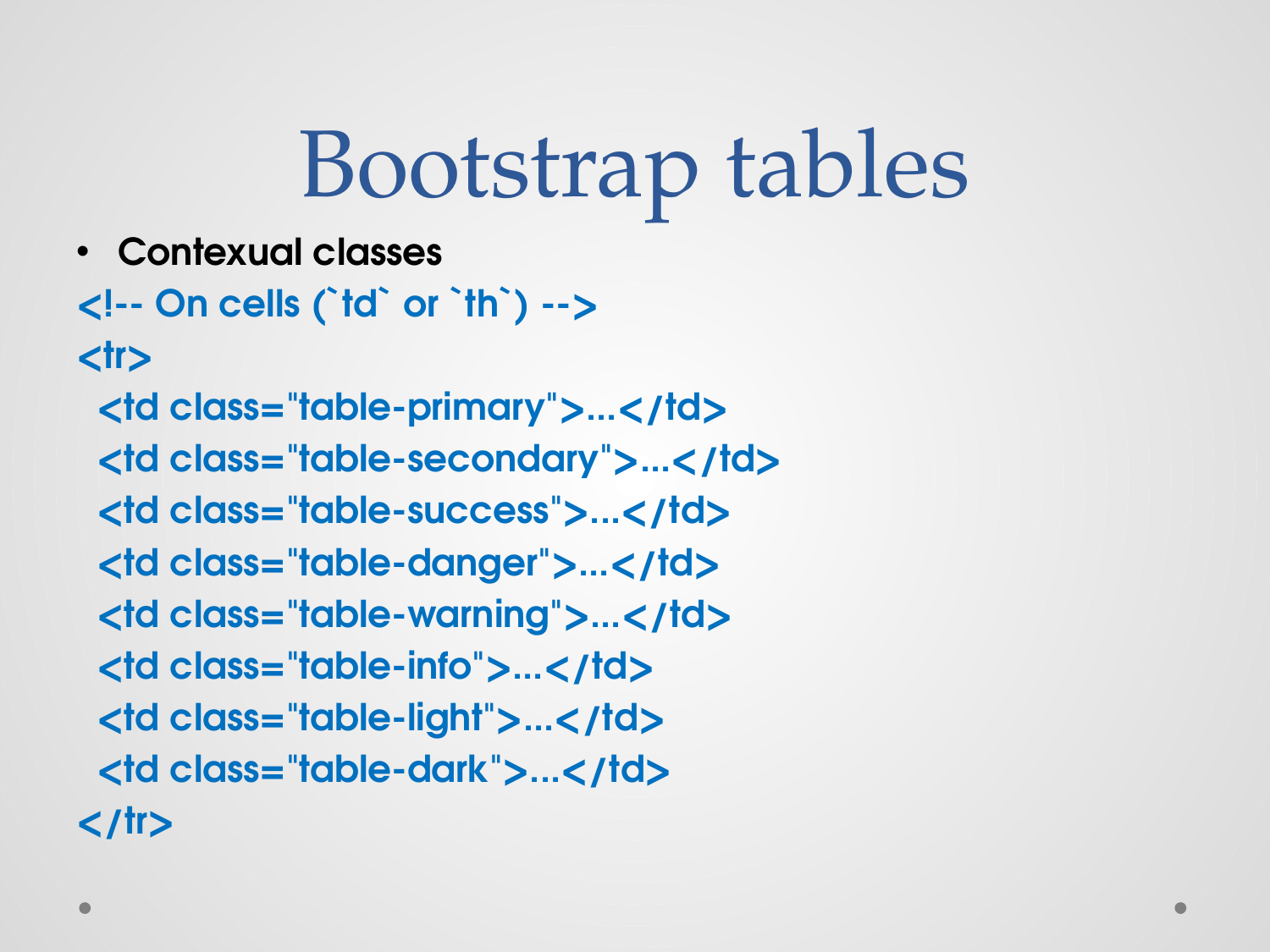

# Bootstrap tables
Contexual classes
<!-- On cells (`td` or `th`) -->
<tr>
  <td class="table-primary">...</td>
  <td class="table-secondary">...</td>
  <td class="table-success">...</td>
  <td class="table-danger">...</td>
  <td class="table-warning">...</td>
  <td class="table-info">...</td>
  <td class="table-light">...</td>
  <td class="table-dark">...</td>
</tr>